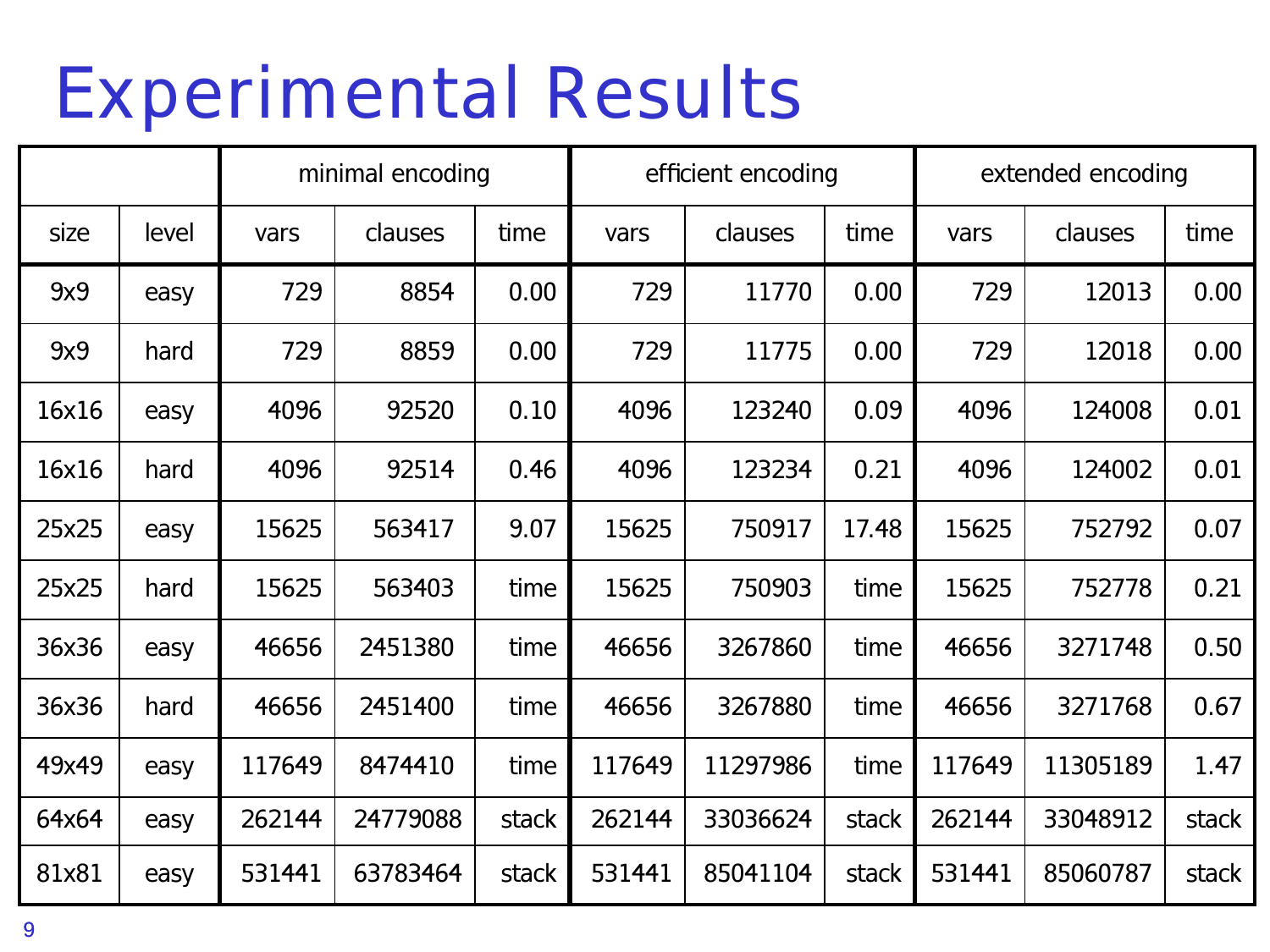

# Experimental Results
|  |  | minimal encoding |  |  | efficient encoding |  |  | extended encoding |  |  |
| --- | --- | --- | --- | --- | --- | --- | --- | --- | --- | --- |
| size | level | vars | clauses | time | vars | clauses | time | vars | clauses | time |
| 9x9 | easy | 729 | 8854 | 0.00 | 729 | 11770 | 0.00 | 729 | 12013 | 0.00 |
| 9x9 | hard | 729 | 8859 | 0.00 | 729 | 11775 | 0.00 | 729 | 12018 | 0.00 |
| 16x16 | easy | 4096 | 92520 | 0.10 | 4096 | 123240 | 0.09 | 4096 | 124008 | 0.01 |
| 16x16 | hard | 4096 | 92514 | 0.46 | 4096 | 123234 | 0.21 | 4096 | 124002 | 0.01 |
| 25x25 | easy | 15625 | 563417 | 9.07 | 15625 | 750917 | 17.48 | 15625 | 752792 | 0.07 |
| 25x25 | hard | 15625 | 563403 | time | 15625 | 750903 | time | 15625 | 752778 | 0.21 |
| 36x36 | easy | 46656 | 2451380 | time | 46656 | 3267860 | time | 46656 | 3271748 | 0.50 |
| 36x36 | hard | 46656 | 2451400 | time | 46656 | 3267880 | time | 46656 | 3271768 | 0.67 |
| 49x49 | easy | 117649 | 8474410 | time | 117649 | 11297986 | time | 117649 | 11305189 | 1.47 |
| 64x64 | easy | 262144 | 24779088 | stack | 262144 | 33036624 | stack | 262144 | 33048912 | stack |
| 81x81 | easy | 531441 | 63783464 | stack | 531441 | 85041104 | stack | 531441 | 85060787 | stack |
9